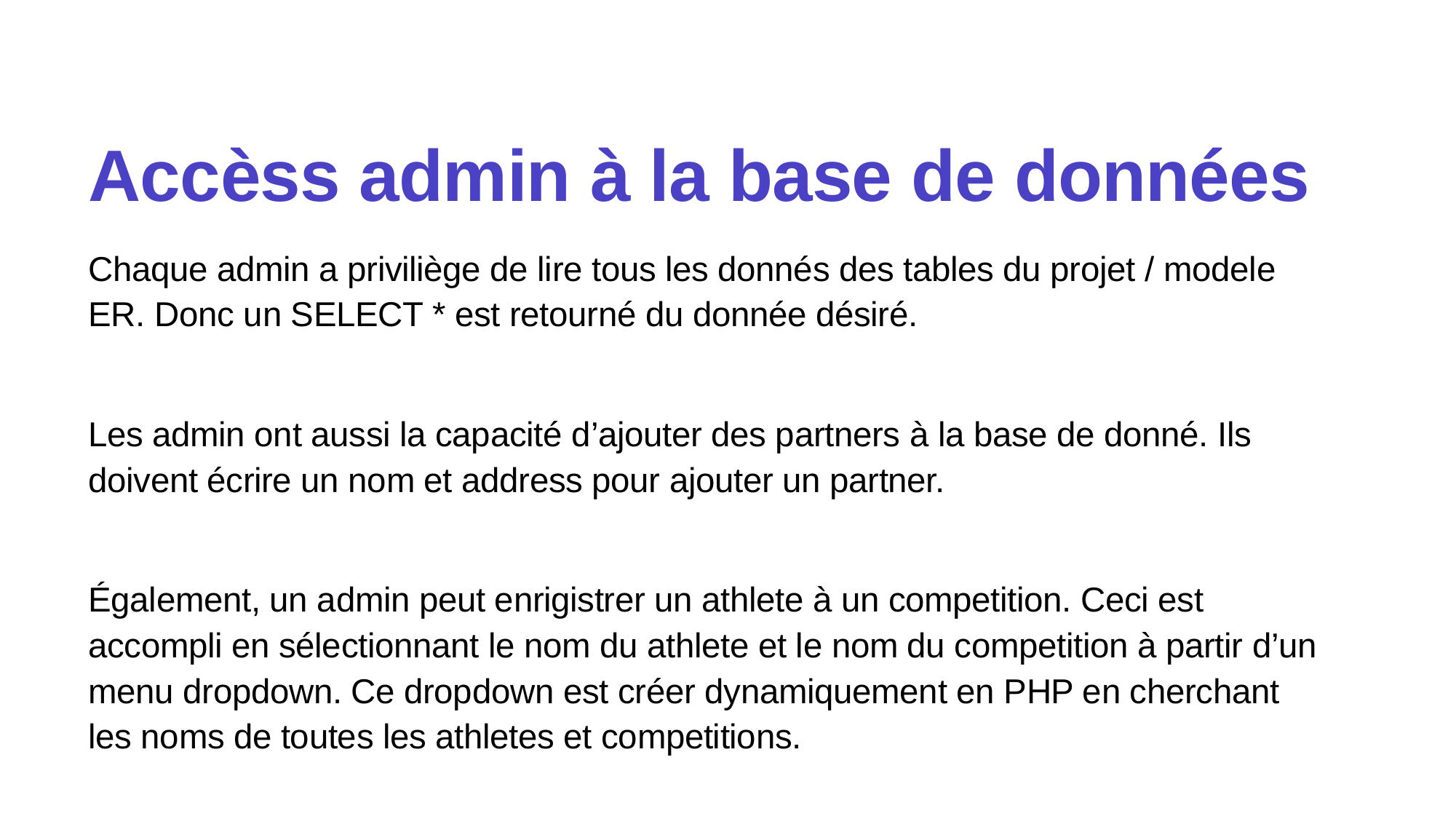

# Accèss admin à la base de données
Chaque admin a priviliège de lire tous les donnés des tables du projet / modele ER. Donc un SELECT * est retourné du donnée désiré.

Les admin ont aussi la capacité d’ajouter des partners à la base de donné. Ils doivent écrire un nom et address pour ajouter un partner.

Également, un admin peut enrigistrer un athlete à un competition. Ceci est accompli en sélectionnant le nom du athlete et le nom du competition à partir d’un menu dropdown. Ce dropdown est créer dynamiquement en PHP en cherchant les noms de toutes les athletes et competitions.